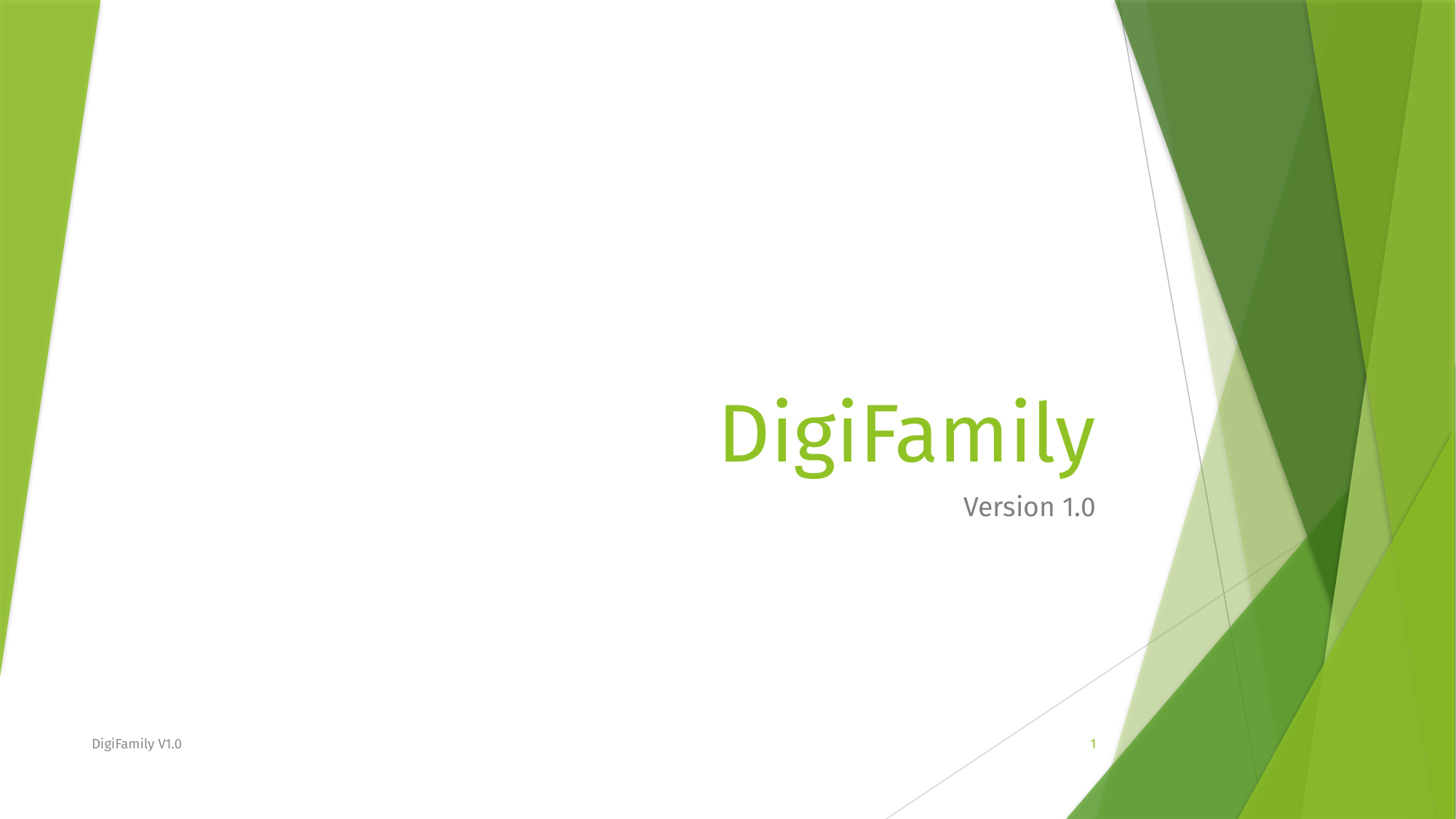

# DigiFamily
Version 1.0
DigiFamily V1.0
1